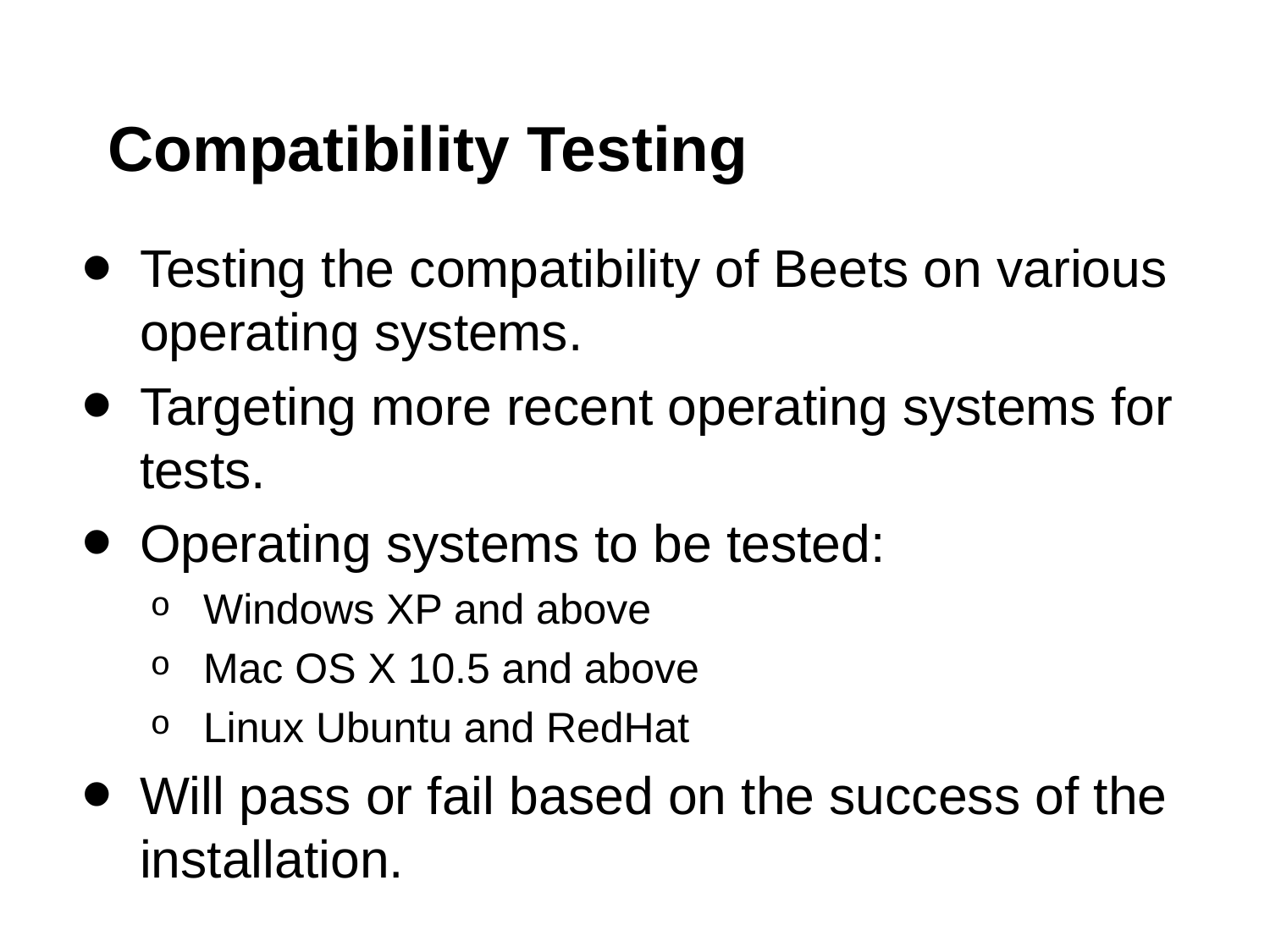

# Compatibility Testing
Testing the compatibility of Beets on various operating systems.
Targeting more recent operating systems for tests.
Operating systems to be tested:
Windows XP and above
Mac OS X 10.5 and above
Linux Ubuntu and RedHat
Will pass or fail based on the success of the installation.